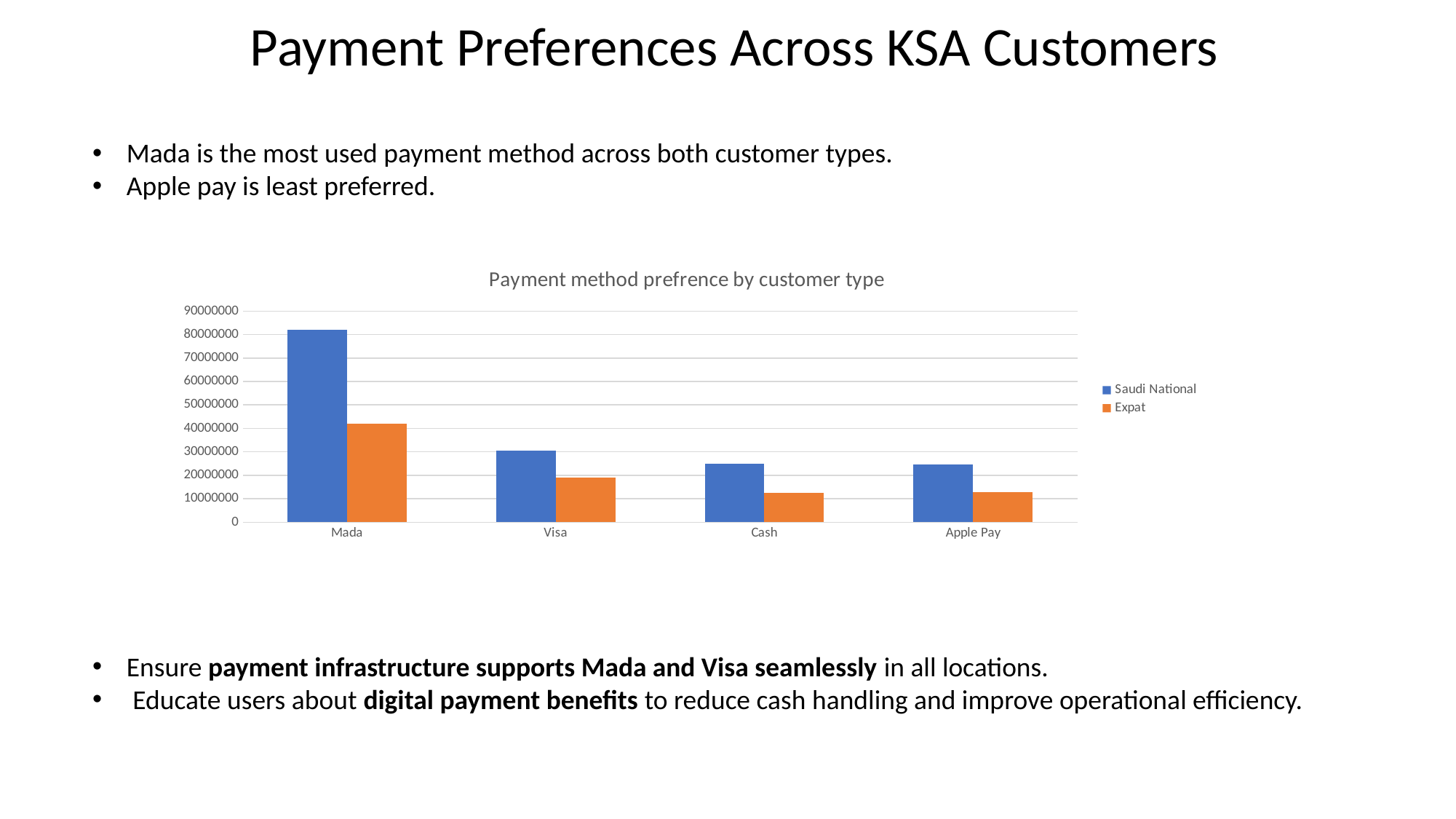

# Payment Preferences Across KSA Customers

Mada is the most used payment method across both customer types.
Apple pay is least preferred.

### Chart: Payment method prefrence by customer type

| Category | Saudi National | Expat |
|---|---|---|
| Mada | 82015904.51000005 | 41974639.0349999 |
| Visa | 30454174.85000001 | 19166130.754999995 |
| Cash | 24985510.71499996 | 12458478.939999977 |
| Apple Pay | 24678150.600000013 | 12774997.5 |
Ensure payment infrastructure supports Mada and Visa seamlessly in all locations.
 Educate users about digital payment benefits to reduce cash handling and improve operational efficiency.